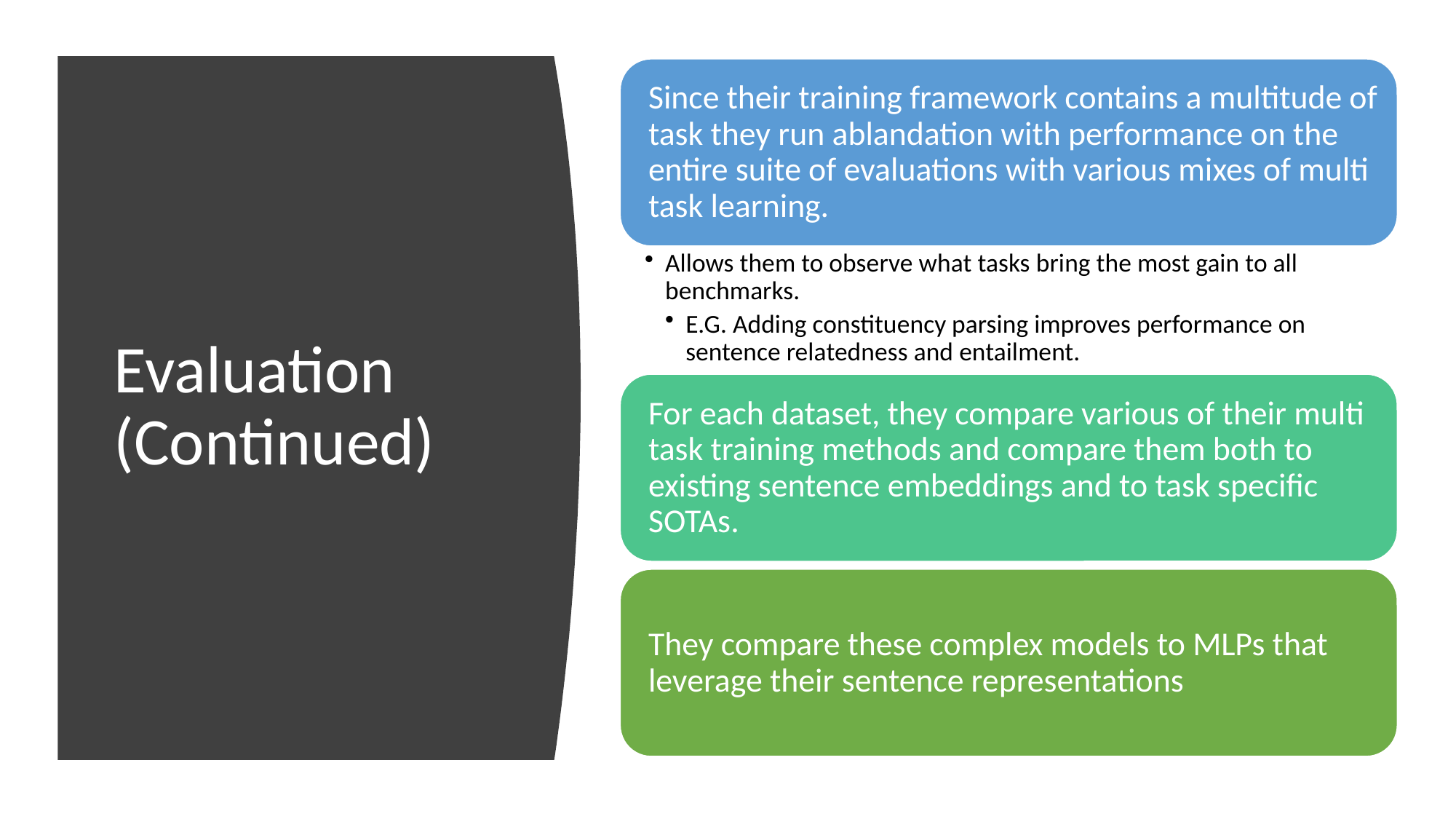

Since their training framework contains a multitude of task they run ablandation with performance on the entire suite of evaluations with various mixes of multi task learning.
Allows them to observe what tasks bring the most gain to all benchmarks.
E.G. Adding constituency parsing improves performance on sentence relatedness and entailment.
For each dataset, they compare various of their multi task training methods and compare them both to existing sentence embeddings and to task specific SOTAs.
They compare these complex models to MLPs that leverage their sentence representations

# Evaluation (Continued)